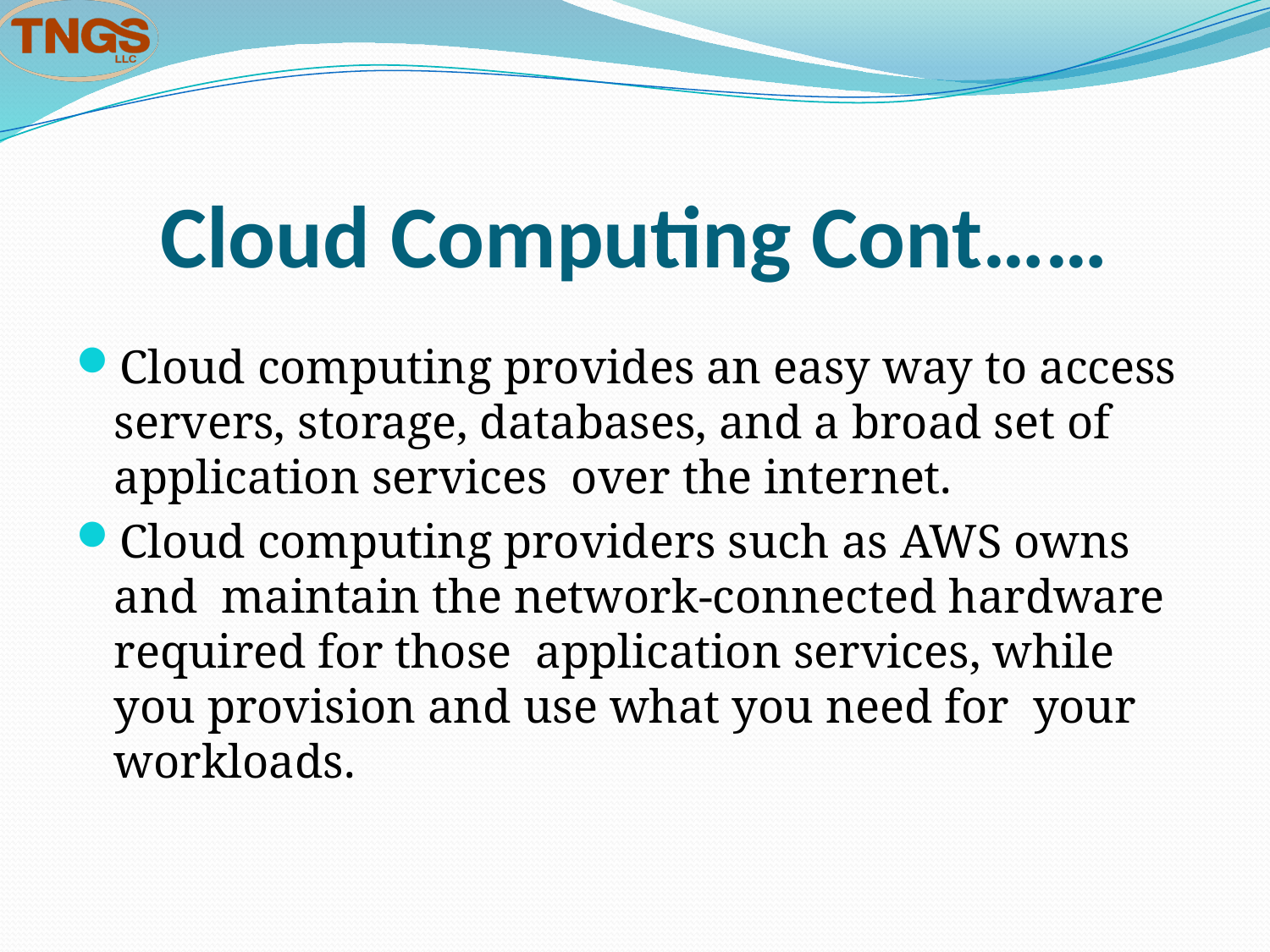

# Cloud Computing Cont……
Cloud computing provides an easy way to access servers, storage, databases, and a broad set of application services  over the internet.
Cloud computing providers such as AWS owns and  maintain the network-connected hardware required for those  application services, while you provision and use what you need for  your workloads.